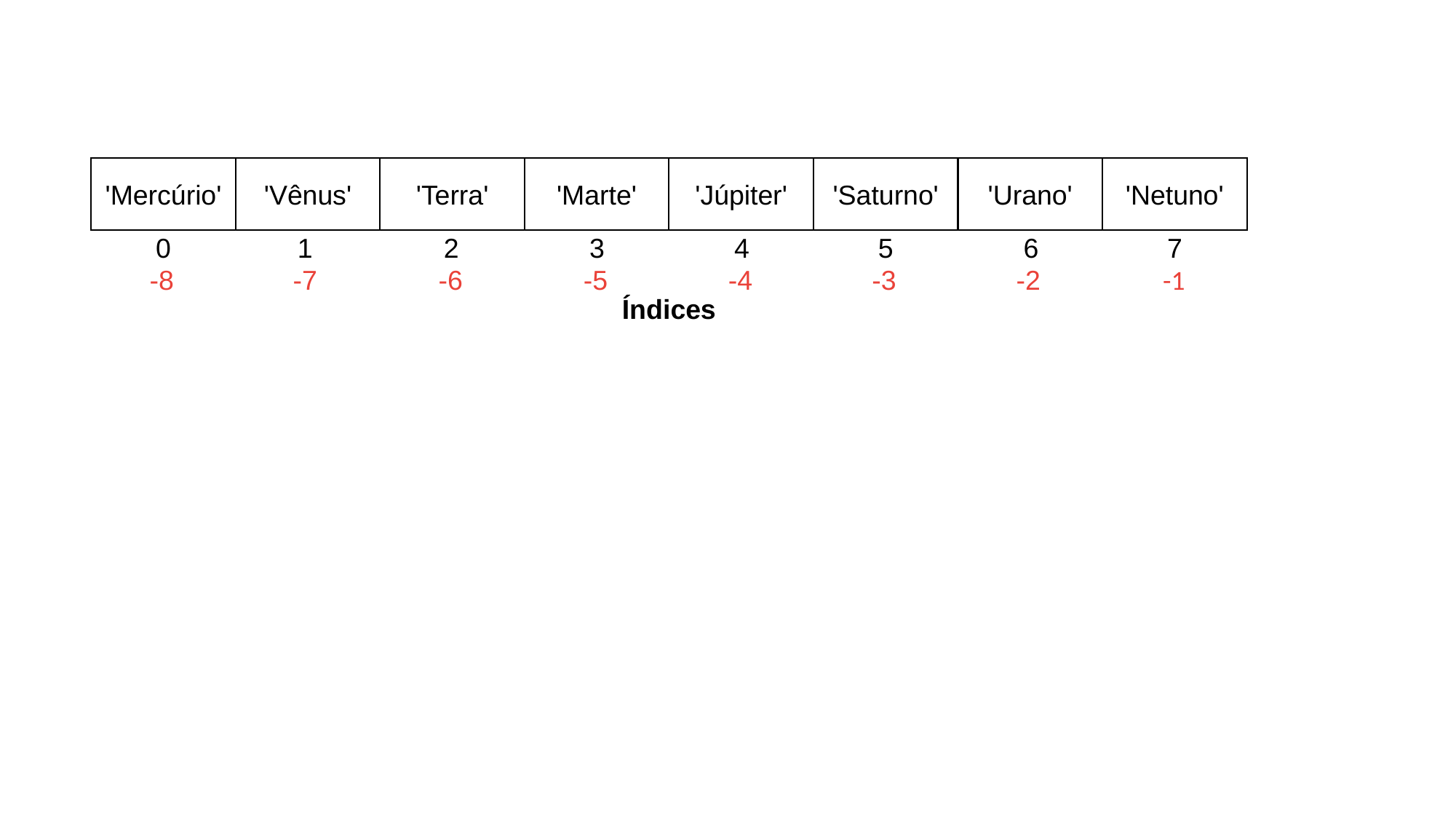

'Mercúrio'
'Vênus'
'Terra'
'Marte'
'Júpiter'
'Saturno'
'Urano'
'Netuno'
0
1
2
3
4
5
6
7
-8
-7
-6
-5
-4
-3
-2
-1
Índices